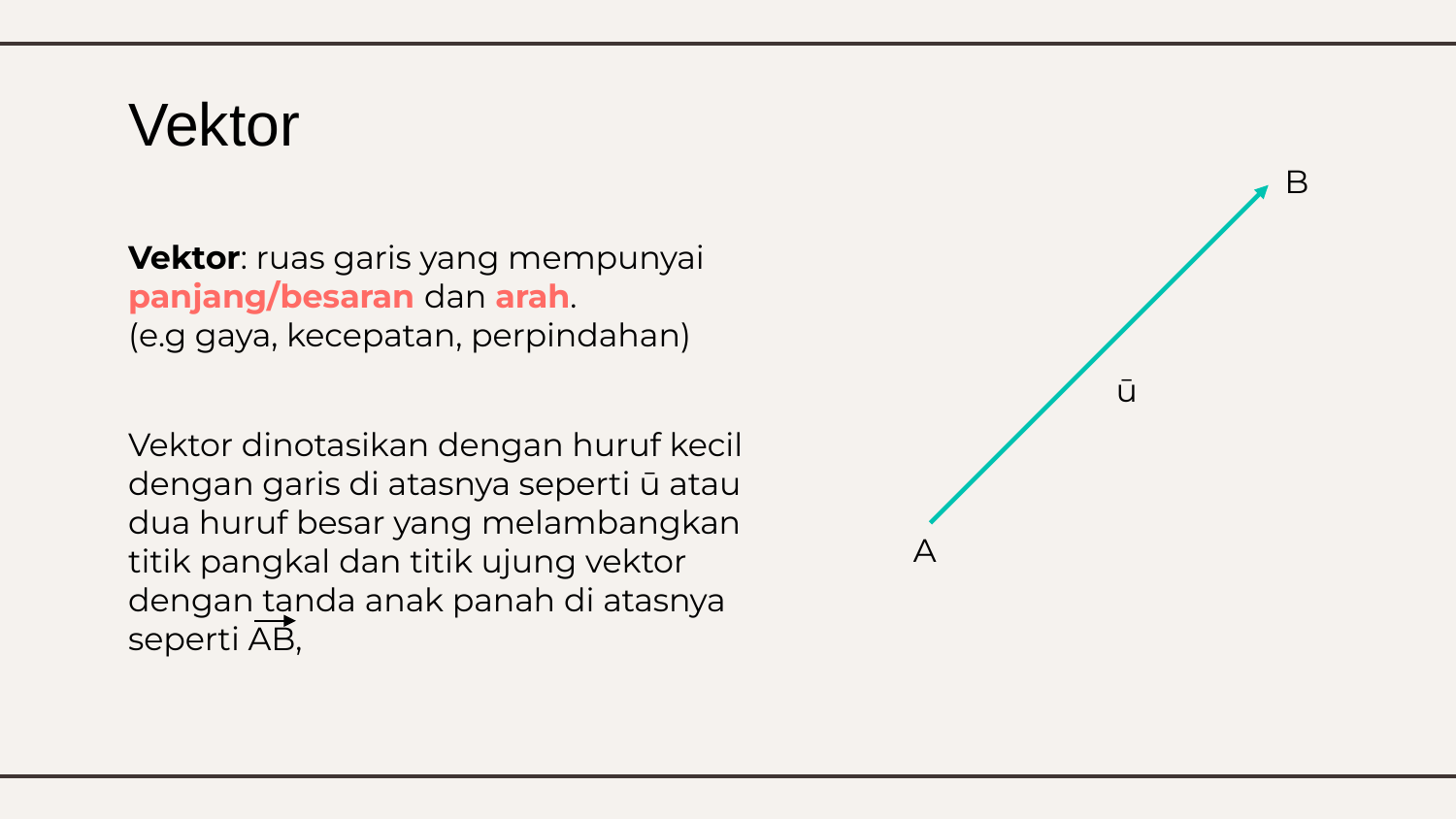

# Vektor
B
Vektor: ruas garis yang mempunyai panjang/besaran dan arah.
(e.g gaya, kecepatan, perpindahan)
ū
Vektor dinotasikan dengan huruf kecil dengan garis di atasnya seperti ū atau dua huruf besar yang melambangkan titik pangkal dan titik ujung vektor dengan tanda anak panah di atasnya seperti AB,

A